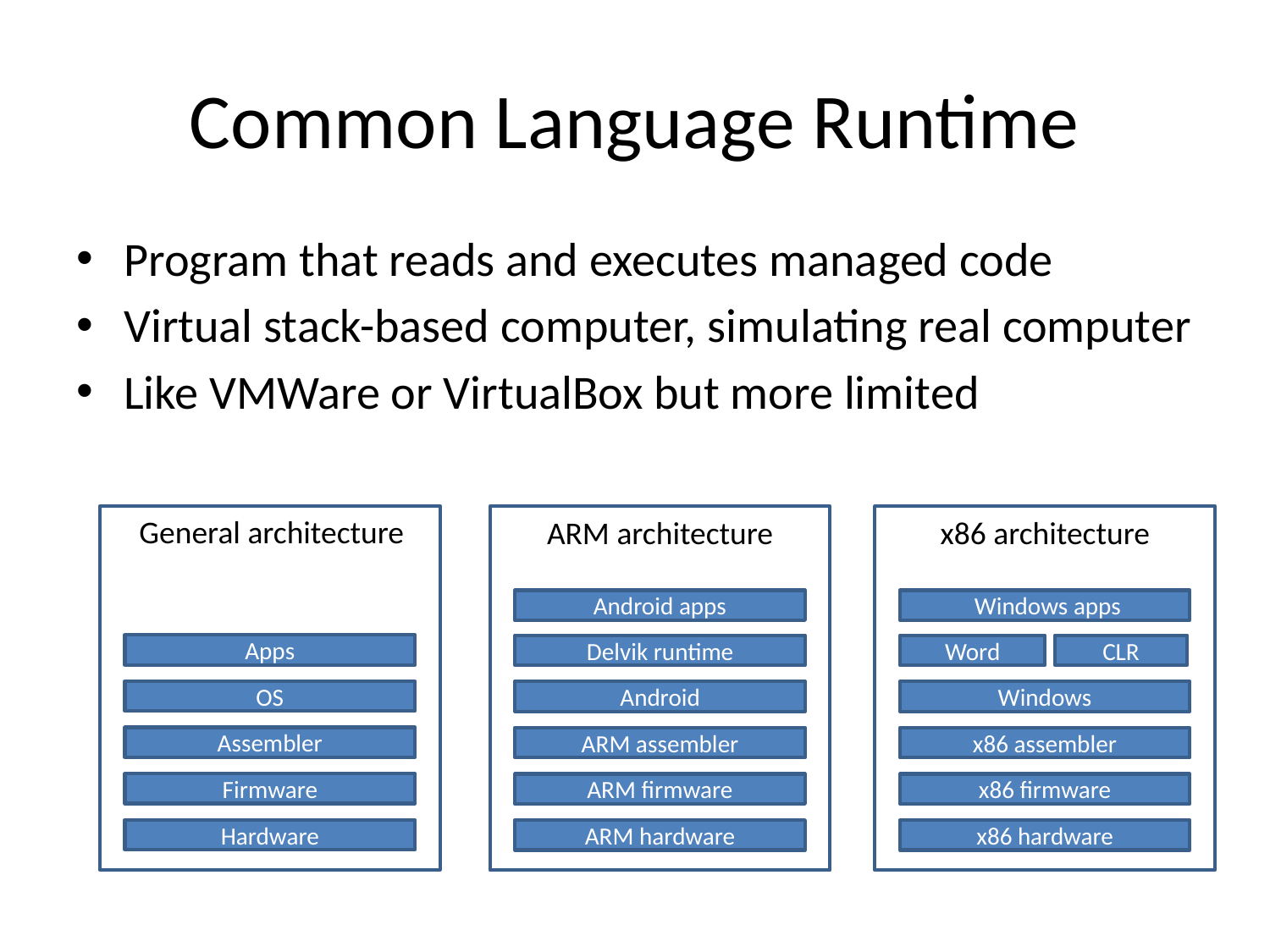

# Common Language Runtime
Program that reads and executes managed code
Virtual stack-based computer, simulating real computer
Like VMWare or VirtualBox but more limited

General architecture

ARM architecture
x86 architecture
Android apps
 Windows apps
Apps
Delvik runtime
Word
CLR
OS
Android
Windows
Assembler
ARM assembler
x86 assembler
Firmware
ARM firmware
x86 firmware
Hardware
ARM hardware
x86 hardware